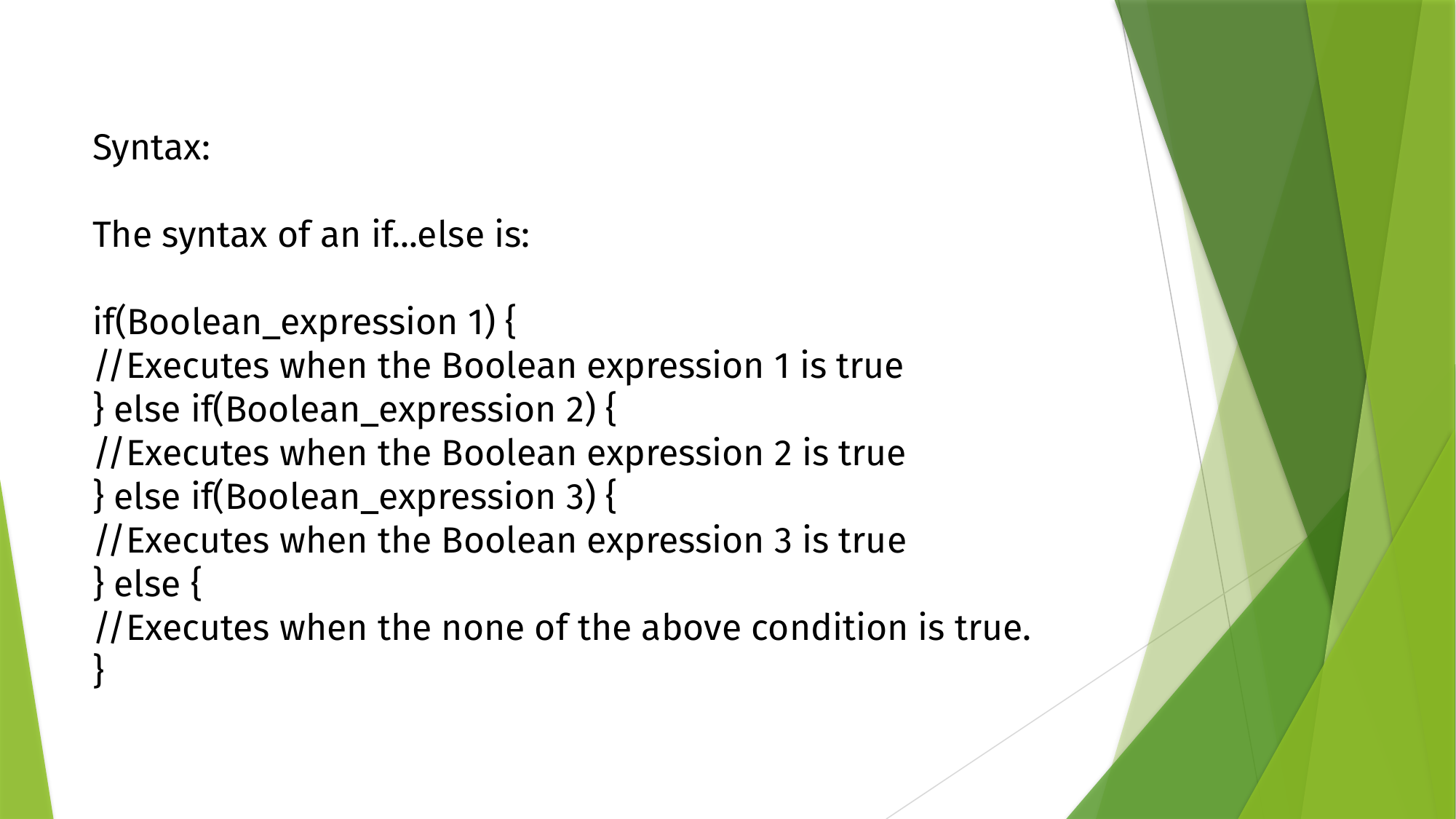

Syntax:

The syntax of an if...else is:

if(Boolean_expression 1) {
//Executes when the Boolean expression 1 is true
} else if(Boolean_expression 2) {
//Executes when the Boolean expression 2 is true
} else if(Boolean_expression 3) {
//Executes when the Boolean expression 3 is true
} else {
//Executes when the none of the above condition is true.
}